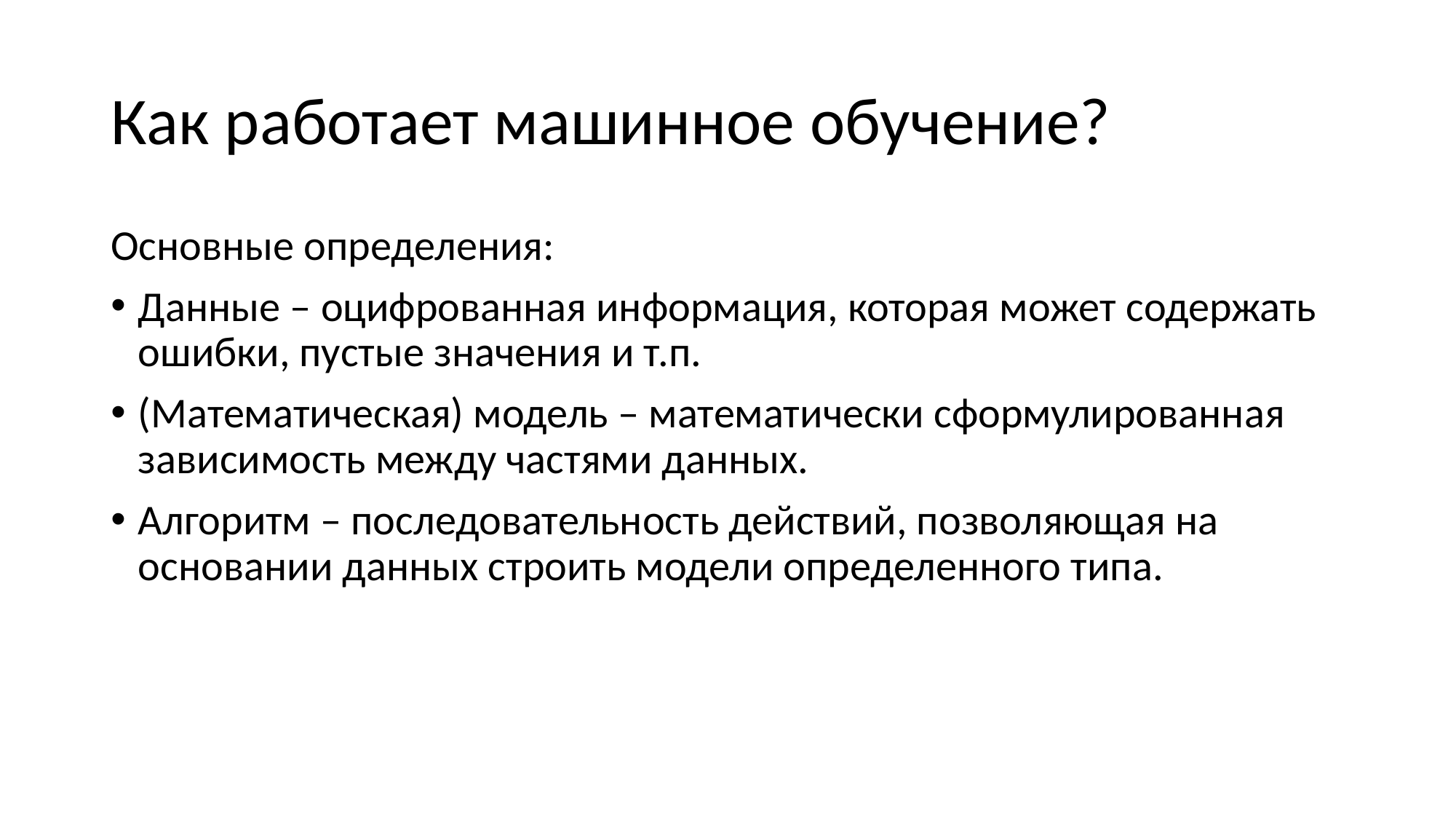

# Как работает машинное обучение?
Основные определения:
Данные – оцифрованная информация, которая может содержать ошибки, пустые значения и т.п.
(Математическая) модель – математически сформулированная зависимость между частями данных.
Алгоритм – последовательность действий, позволяющая на основании данных строить модели определенного типа.